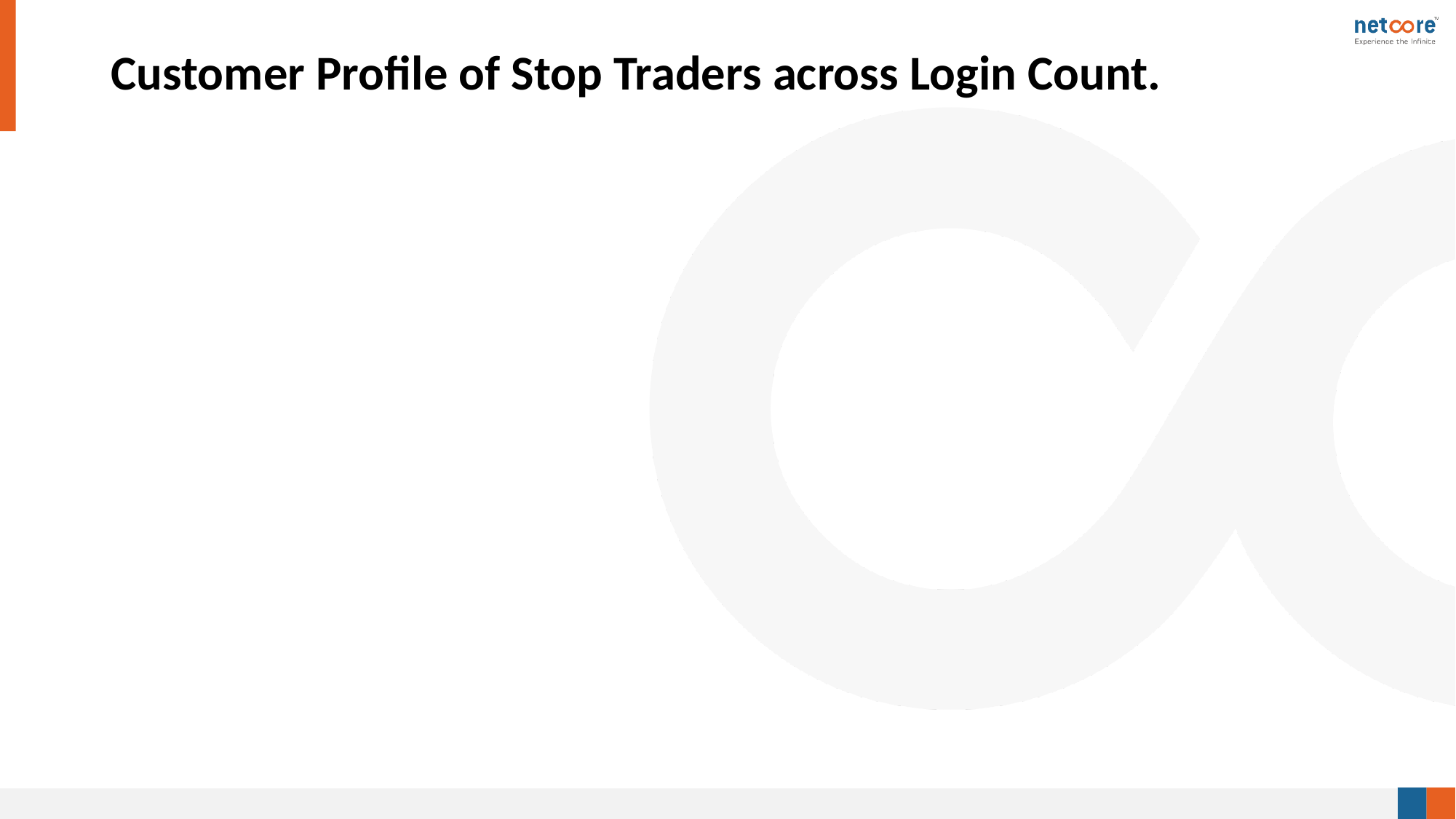

# Customer Profile of Stop Traders across Login Count.